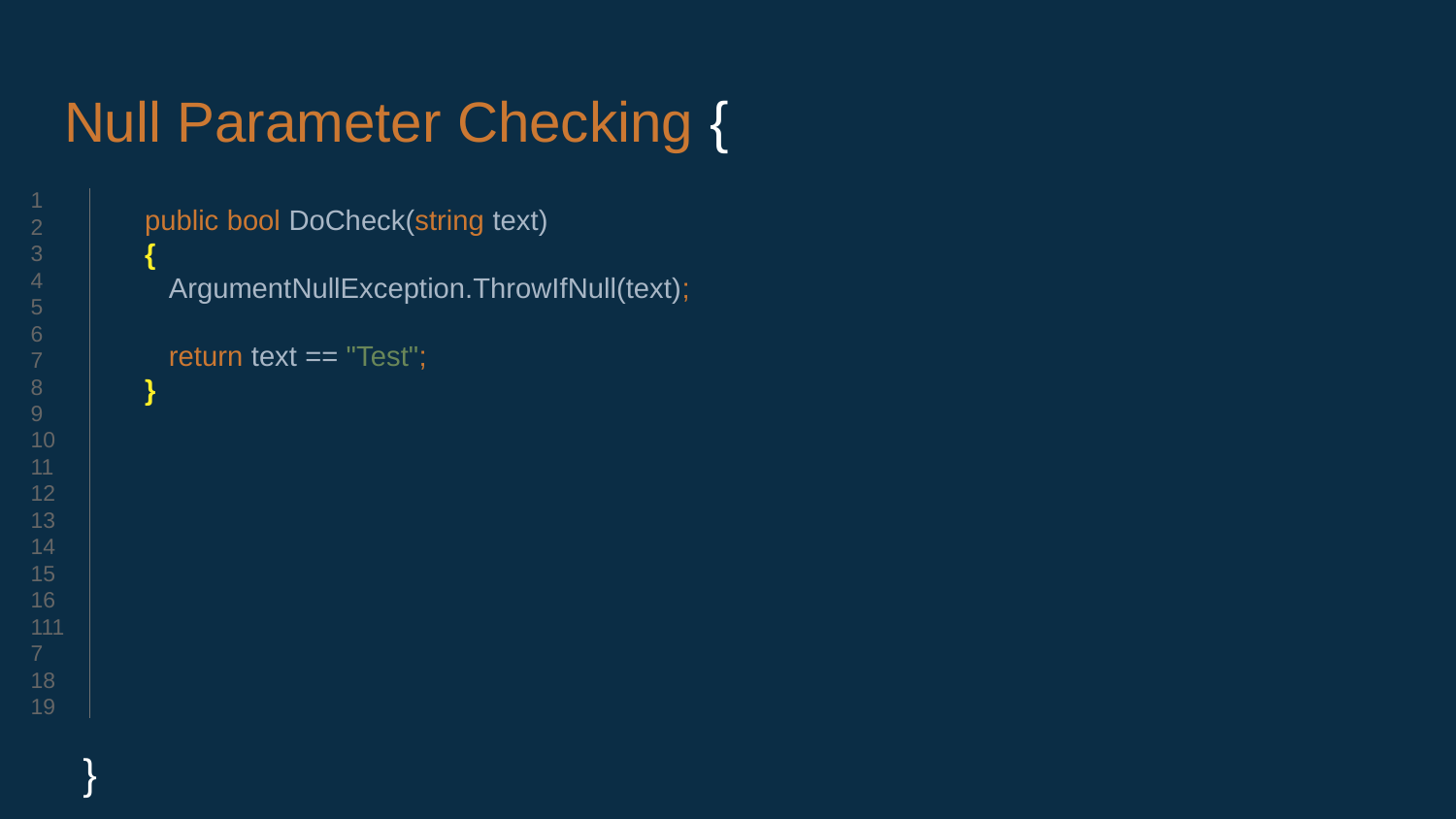

# Null Parameter Checking {
1
2
3
4
5
6
7
8
9
10
11
12
13
14
15
16
1117
18
19
}
public bool DoCheck(string text)
{
   ArgumentNullException.ThrowIfNull(text);

   return text == "Test";
}